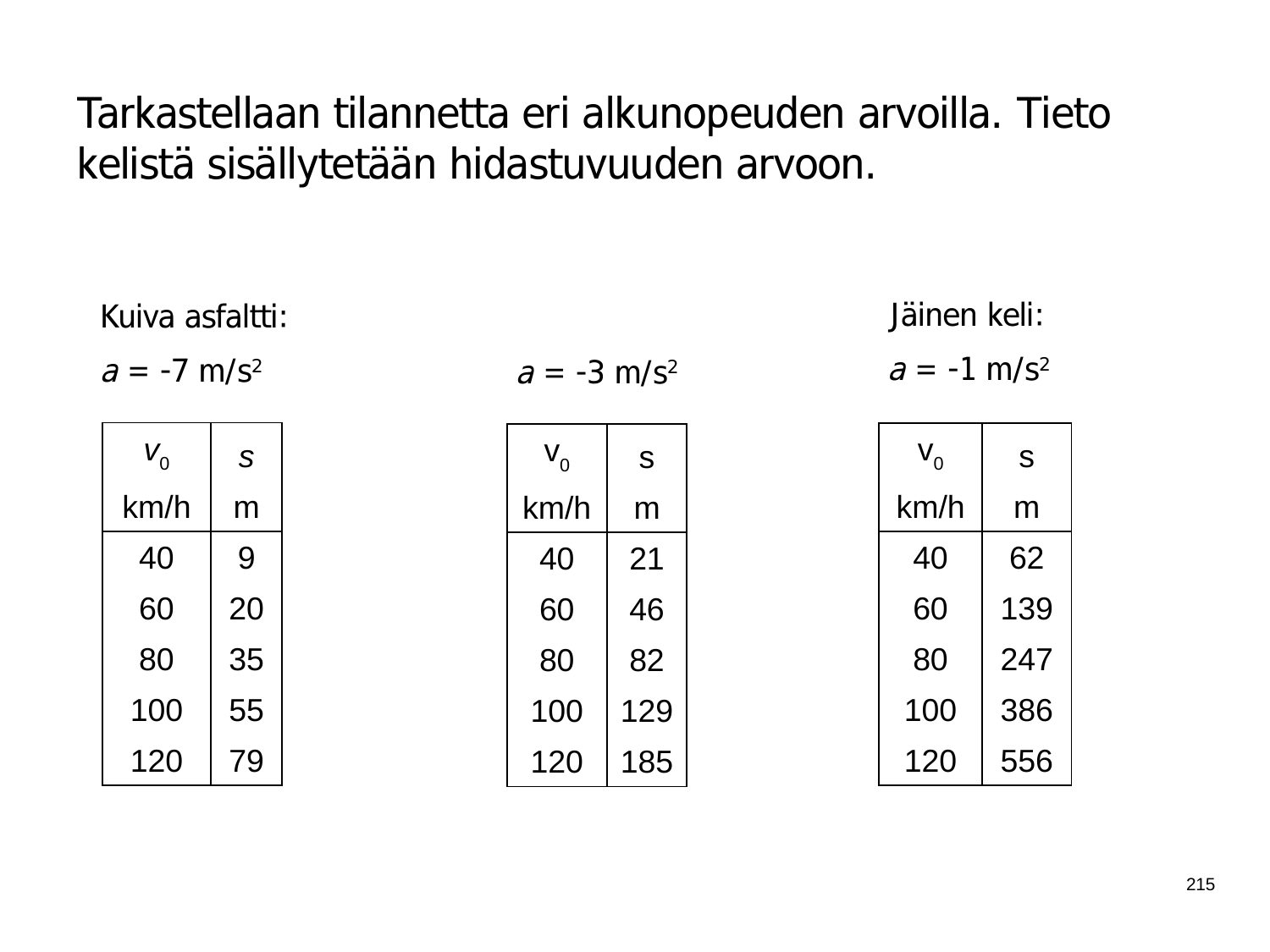

Tarkastellaan tilannetta eri alkunopeuden arvoilla. Tieto kelistä sisällytetään hidastuvuuden arvoon.
Jäinen keli:
a = -1 m/s2
Kuiva asfaltti:
a = -7 m/s2
a = -3 m/s2
| v0 | s |
| --- | --- |
| km/h | m |
| 40 | 9 |
| 60 | 20 |
| 80 | 35 |
| 100 | 55 |
| 120 | 79 |
| v0 | s |
| --- | --- |
| km/h | m |
| 40 | 62 |
| 60 | 139 |
| 80 | 247 |
| 100 | 386 |
| 120 | 556 |
| v0 | s |
| --- | --- |
| km/h | m |
| 40 | 21 |
| 60 | 46 |
| 80 | 82 |
| 100 | 129 |
| 120 | 185 |
215